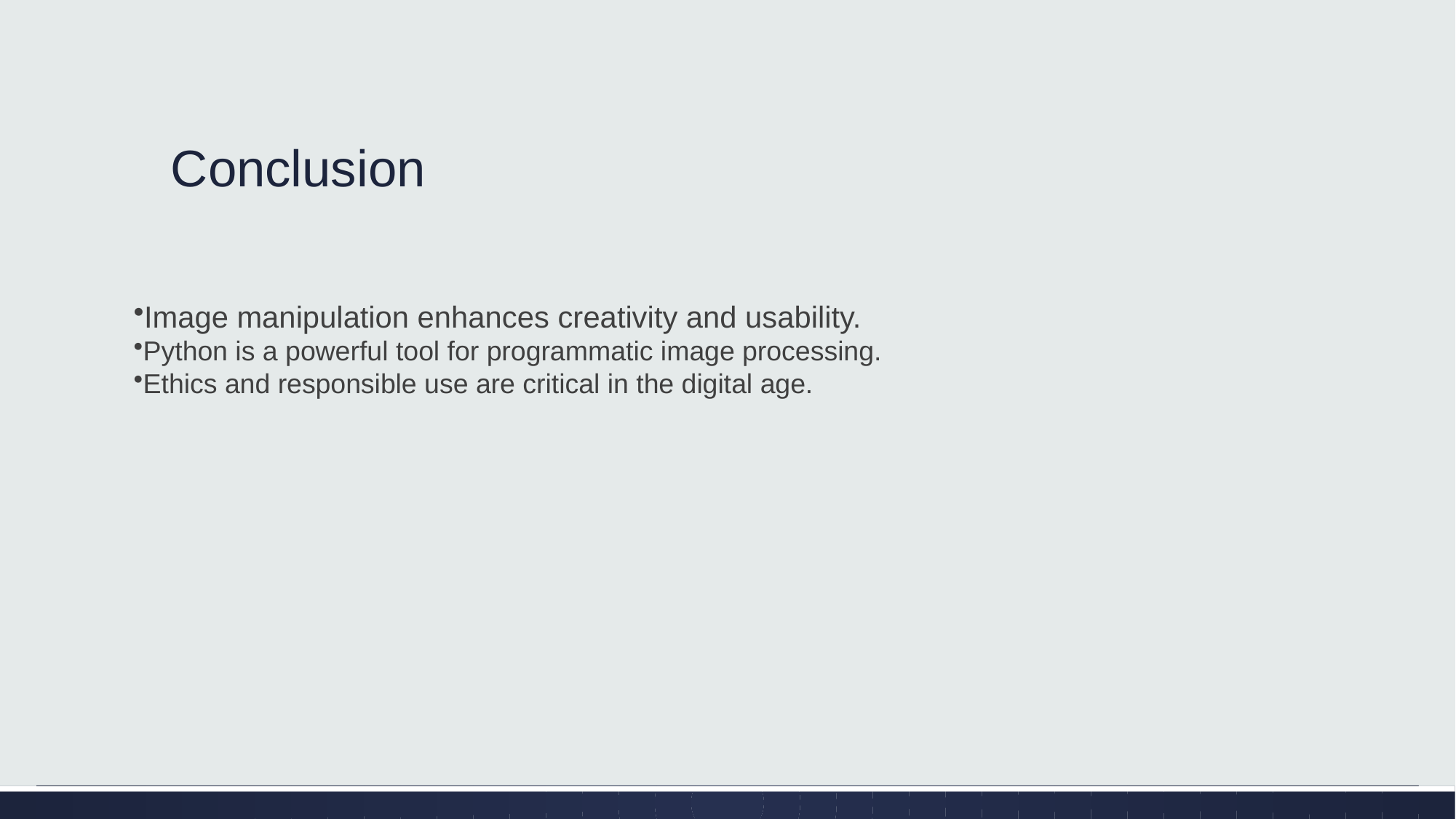

# Conclusion

Image manipulation enhances creativity and usability.
Python is a powerful tool for programmatic image processing.
Ethics and responsible use are critical in the digital age.